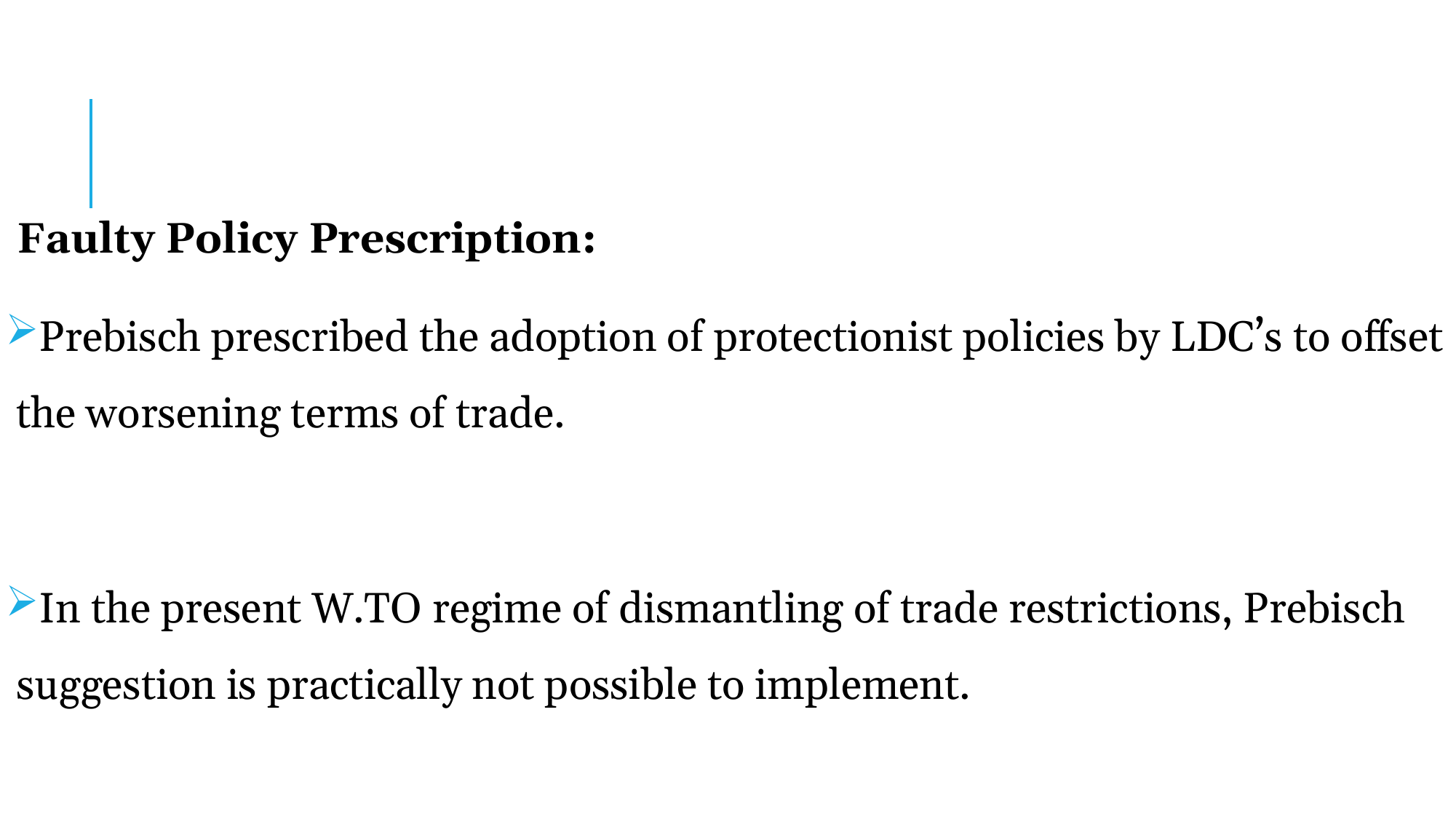

#
Faulty Policy Prescription:
Prebisch prescribed the adoption of protectionist policies by LDC’s to offset the worsening terms of trade.

In the present W.TO regime of dismantling of trade restrictions, Prebisch suggestion is practically not possible to implement.